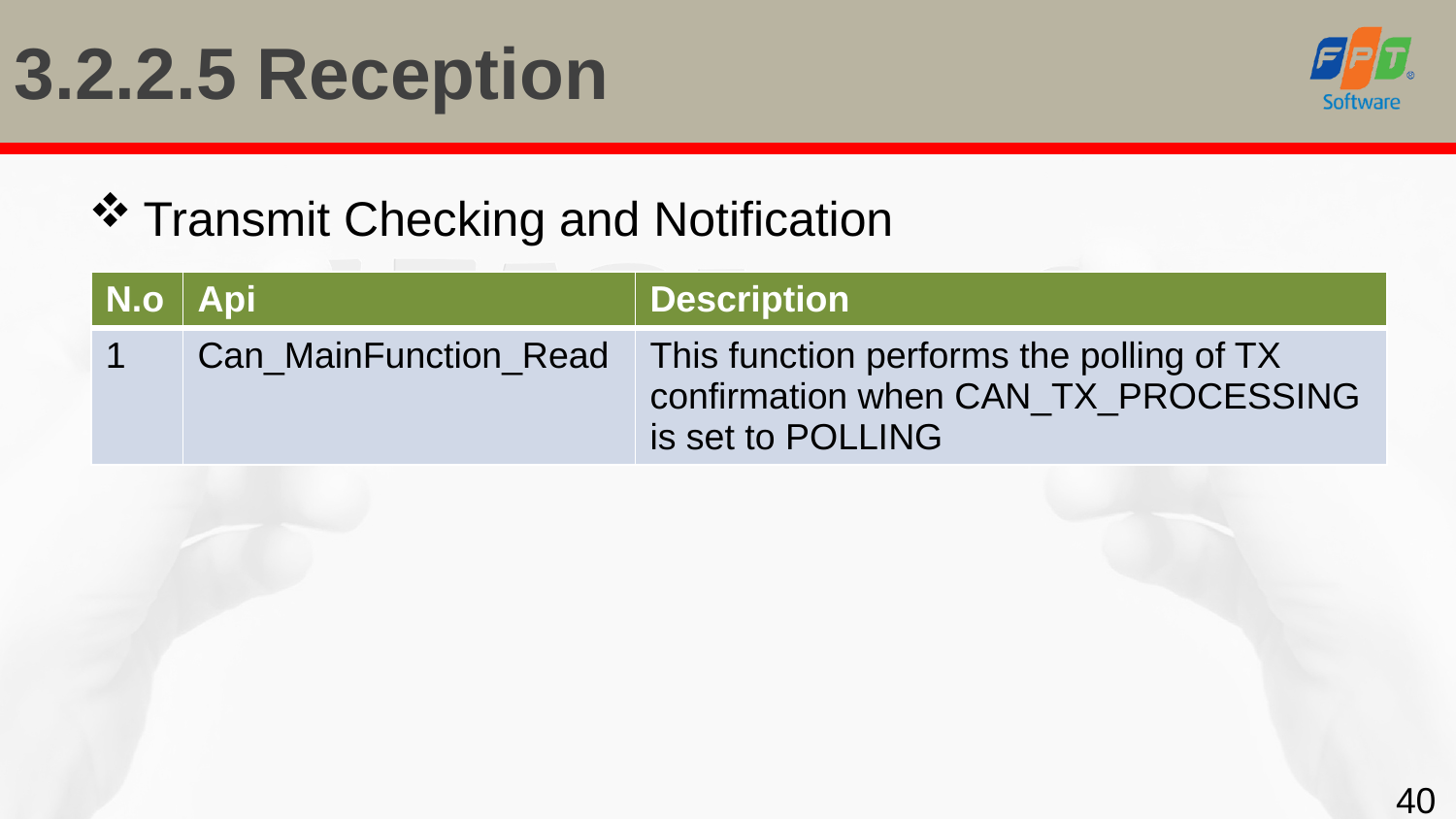

# 3.2.2.5 Reception
Transmit Checking and Notification
| N.o | Api | Description |
| --- | --- | --- |
| 1 | Can\_MainFunction\_Read | This function performs the polling of TX confirmation when CAN\_TX\_PROCESSING is set to POLLING |
40